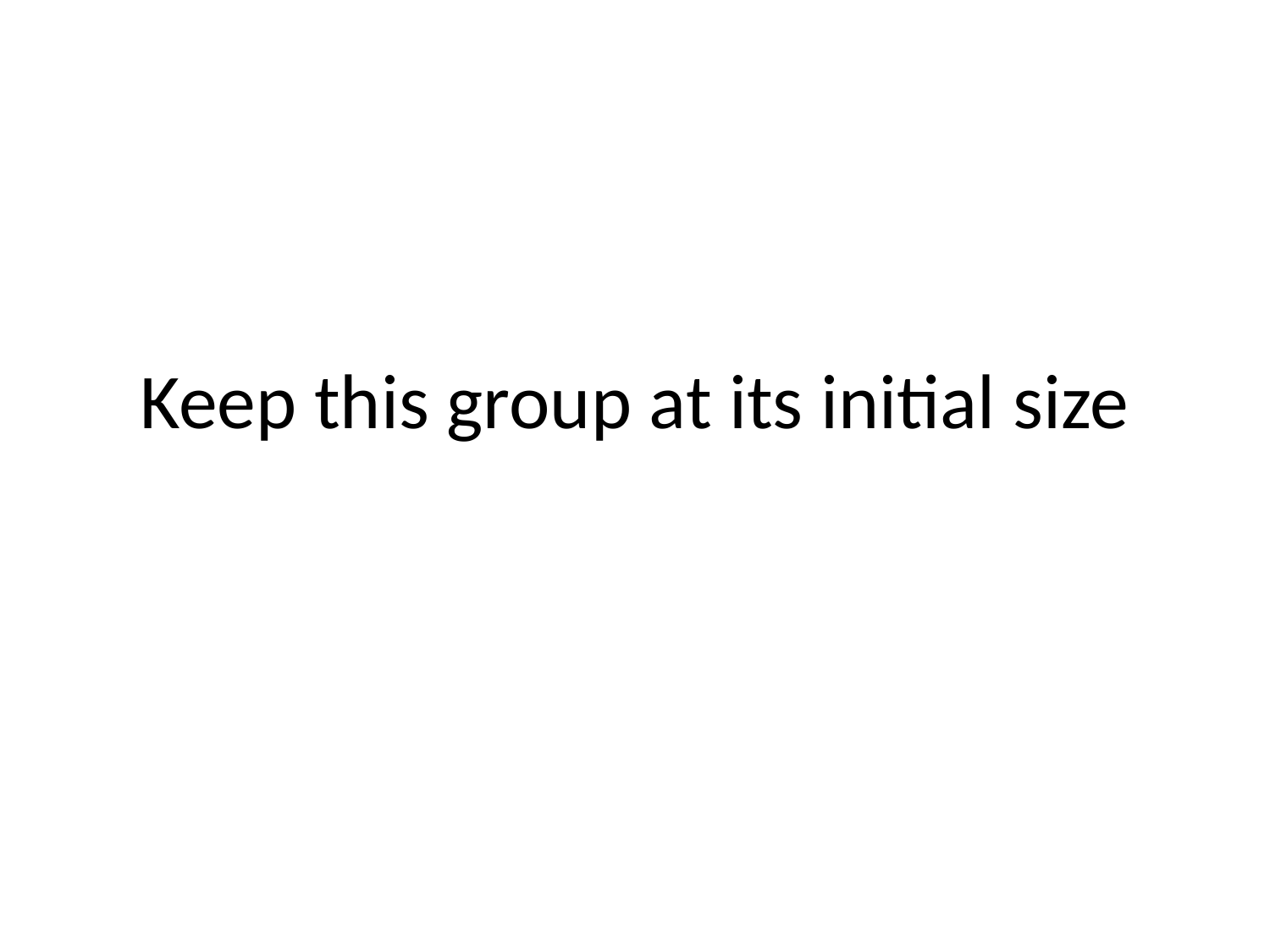

# Keep this group at its initial size